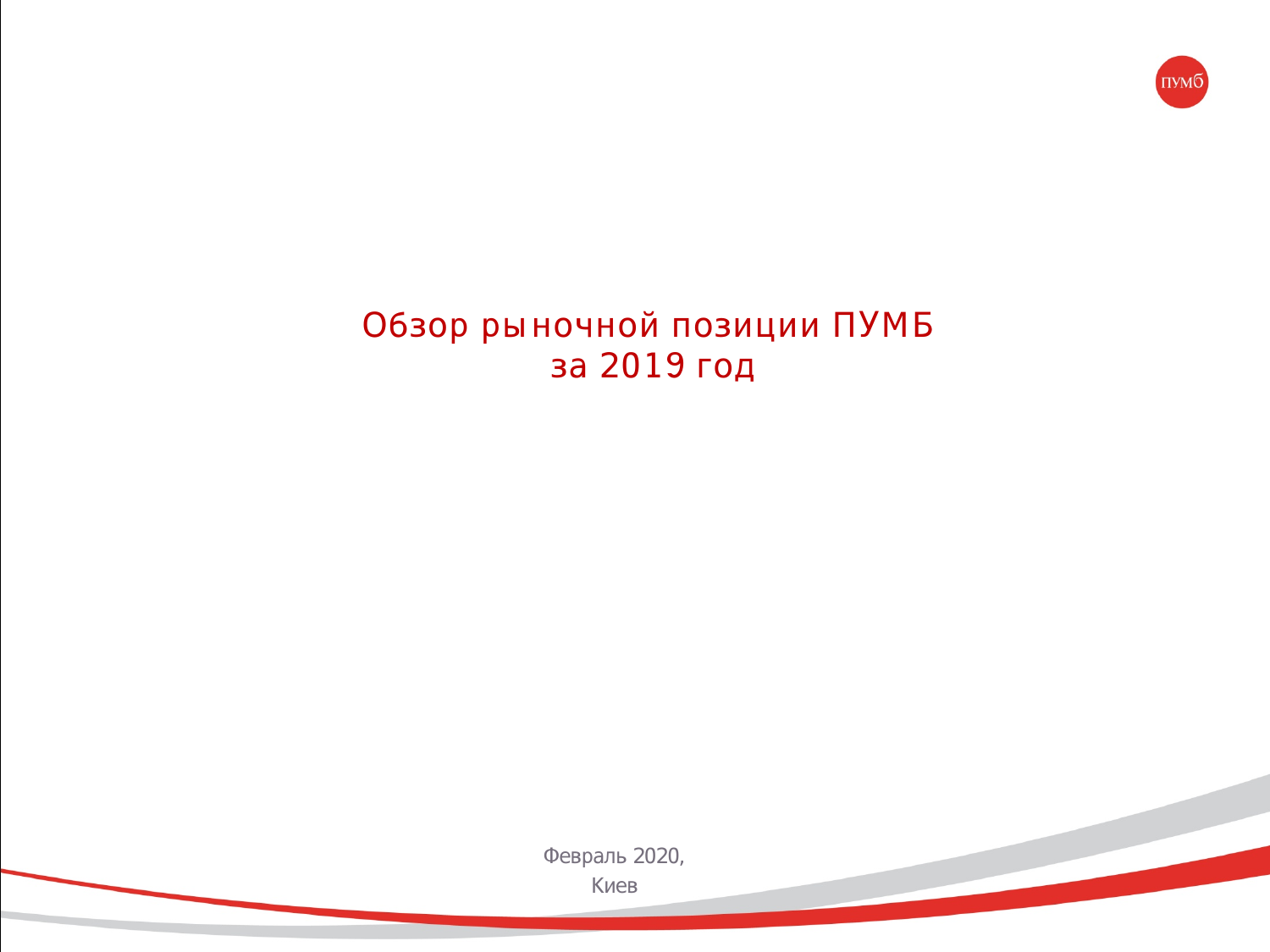

# Обзор рыночной позиции ПУМБ за 2019 год
Февраль 2020,
Киев